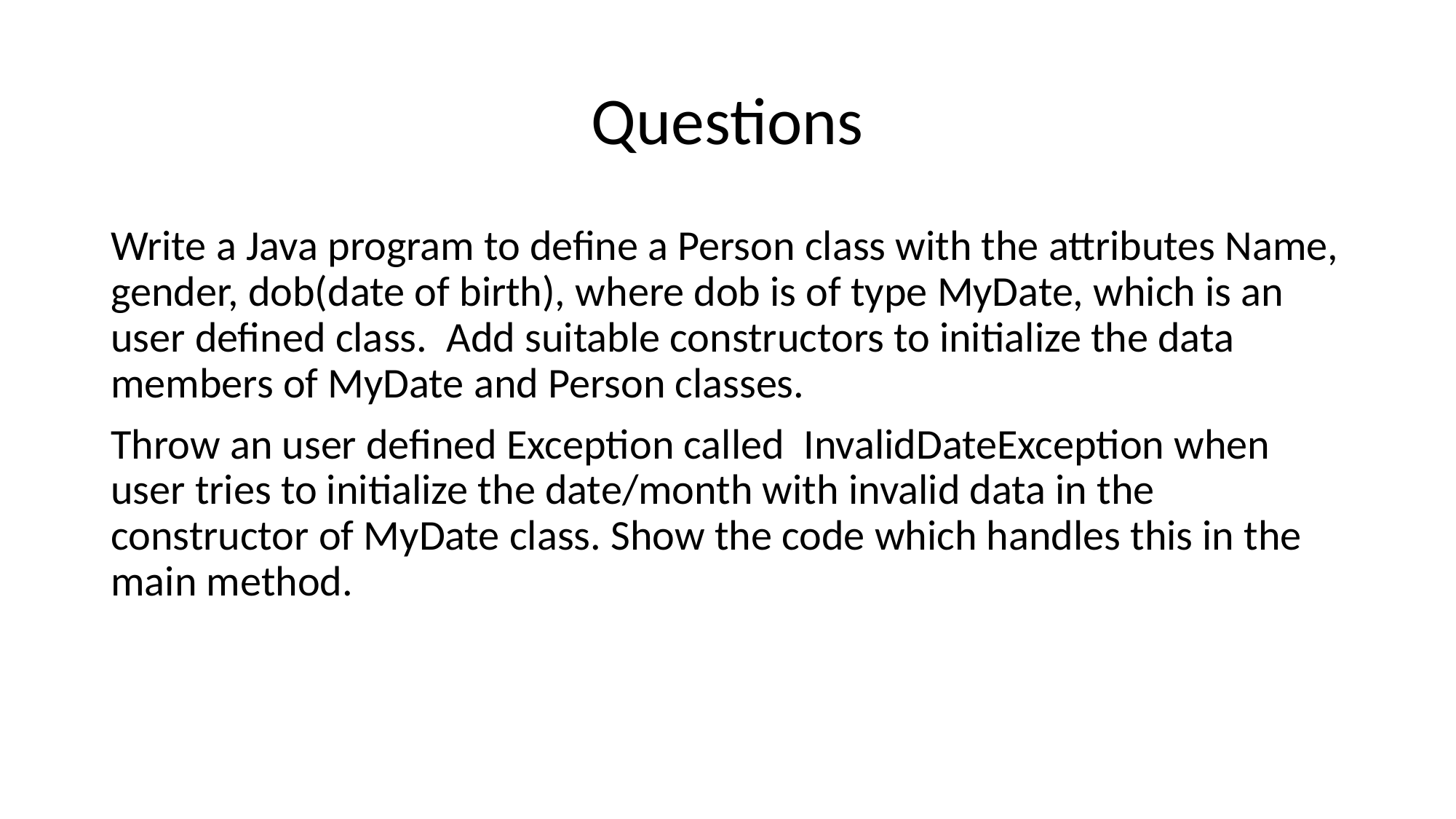

# Questions
Write a Java program to define a Person class with the attributes Name, gender, dob(date of birth), where dob is of type MyDate, which is an user defined class.  Add suitable constructors to initialize the data members of MyDate and Person classes.
Throw an user defined Exception called  InvalidDateException when user tries to initialize the date/month with invalid data in the constructor of MyDate class. Show the code which handles this in the main method.